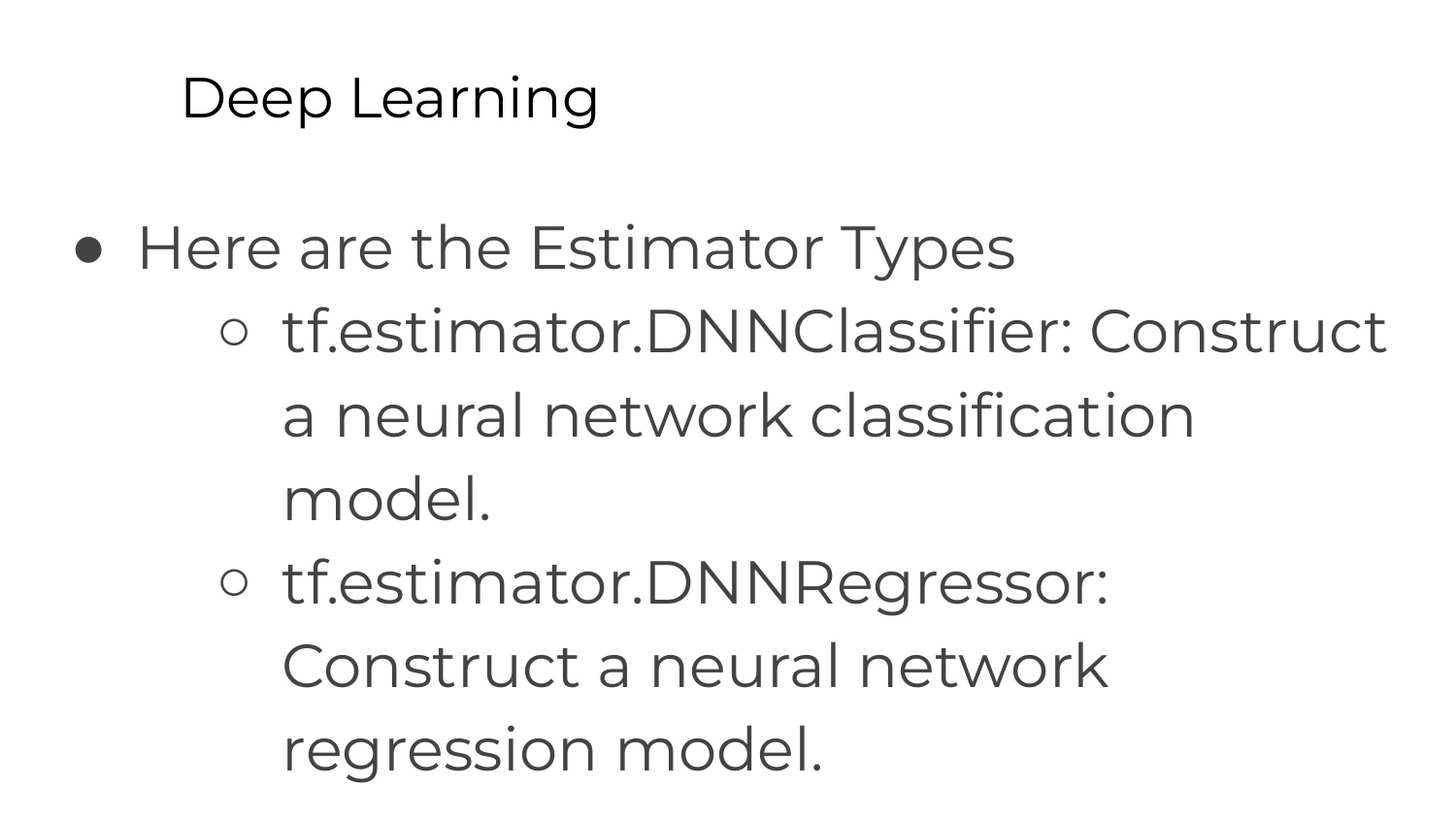

Deep Learning
Here are the Estimator Types
tf.estimator.DNNClassifier: Construct a neural network classification model.
tf.estimator.DNNRegressor: Construct a neural network regression model.